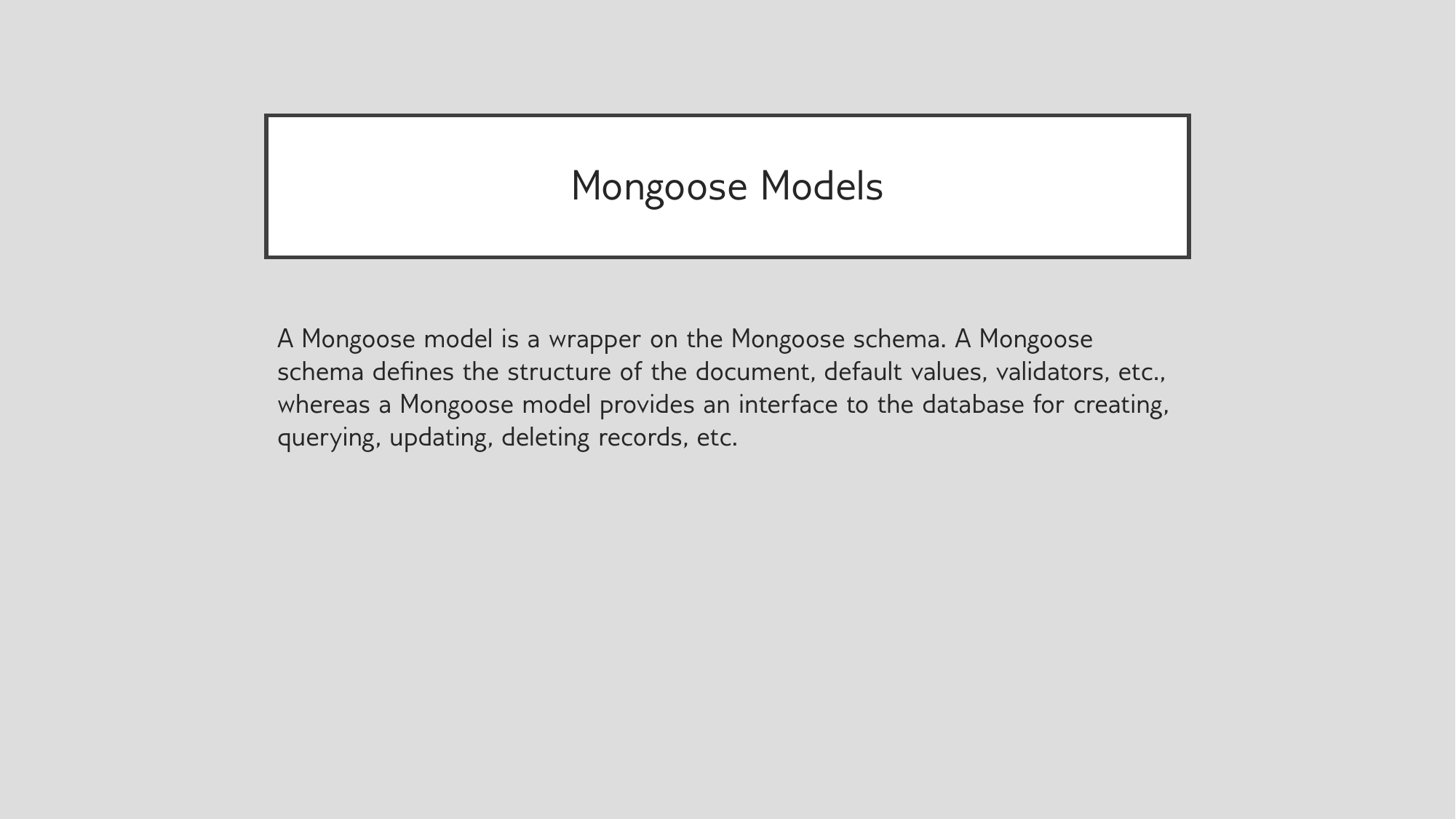

# Mongoose Models
A Mongoose model is a wrapper on the Mongoose schema. A Mongoose schema defines the structure of the document, default values, validators, etc., whereas a Mongoose model provides an interface to the database for creating, querying, updating, deleting records, etc.